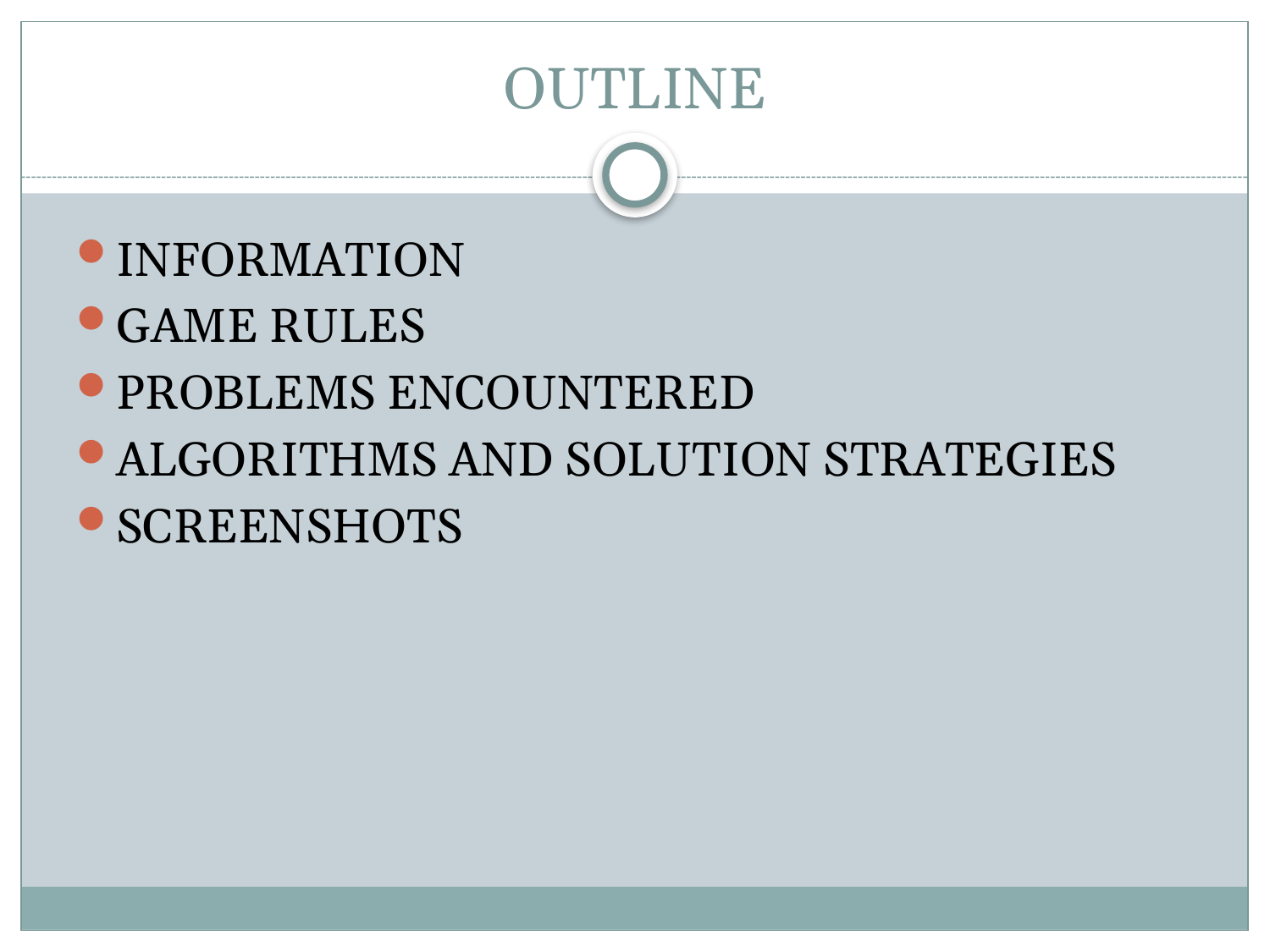

# OUTLINE
INFORMATION
GAME RULES
PROBLEMS ENCOUNTERED
ALGORITHMS AND SOLUTION STRATEGIES
SCREENSHOTS